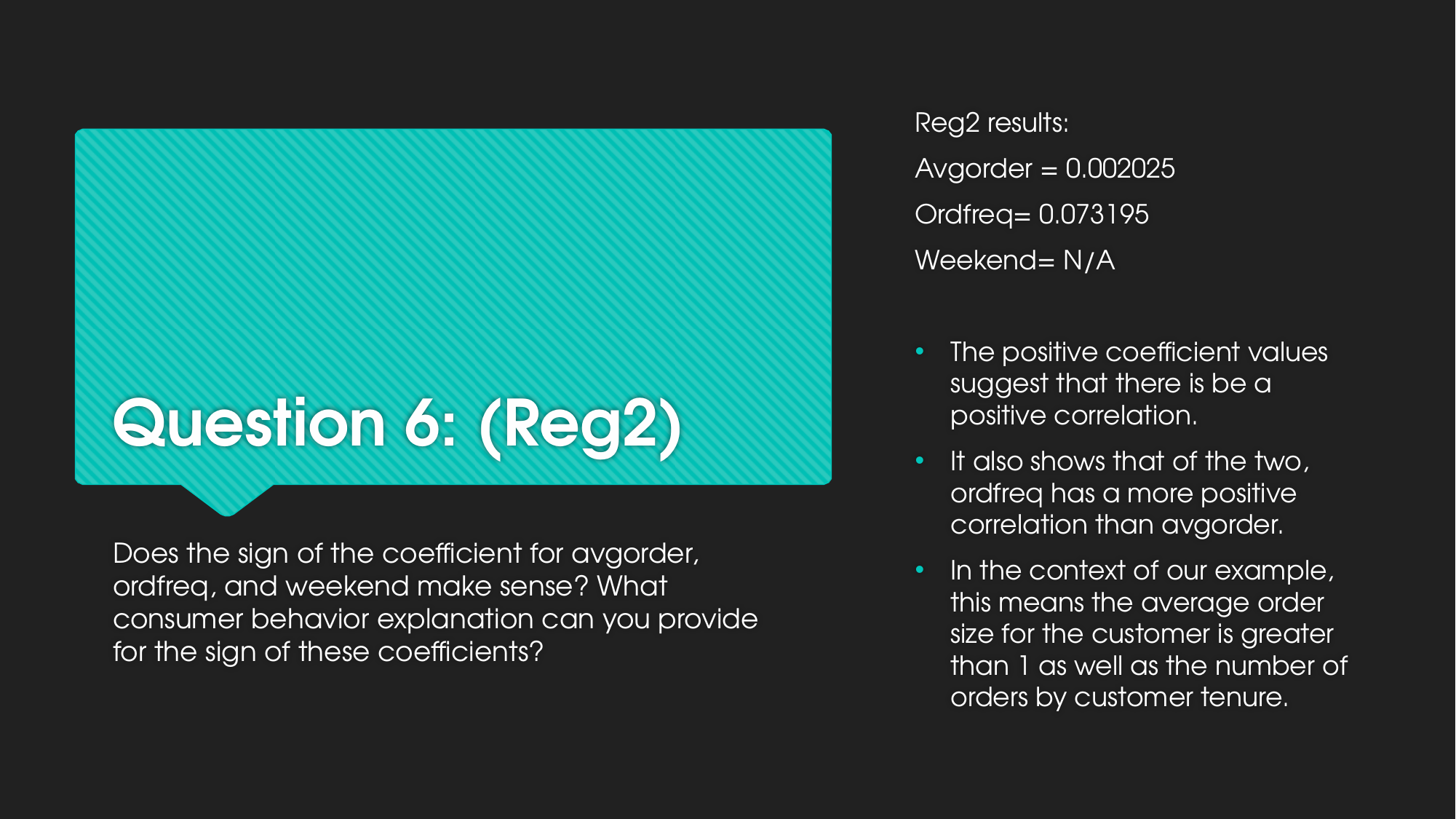

Reg2 results:
Avgorder = 0.002025
Ordfreq= 0.073195
Weekend= N/A

The positive coefficient values suggest that there is be a positive correlation.
It also shows that of the two, ordfreq has a more positive correlation than avgorder.
In the context of our example, this means the average order size for the customer is greater than 1 as well as the number of orders by customer tenure.

# Question 6: (Reg2)
Does the sign of the coefficient for avgorder, ordfreq, and weekend make sense? What consumer behavior explanation can you provide for the sign of these coefficients?